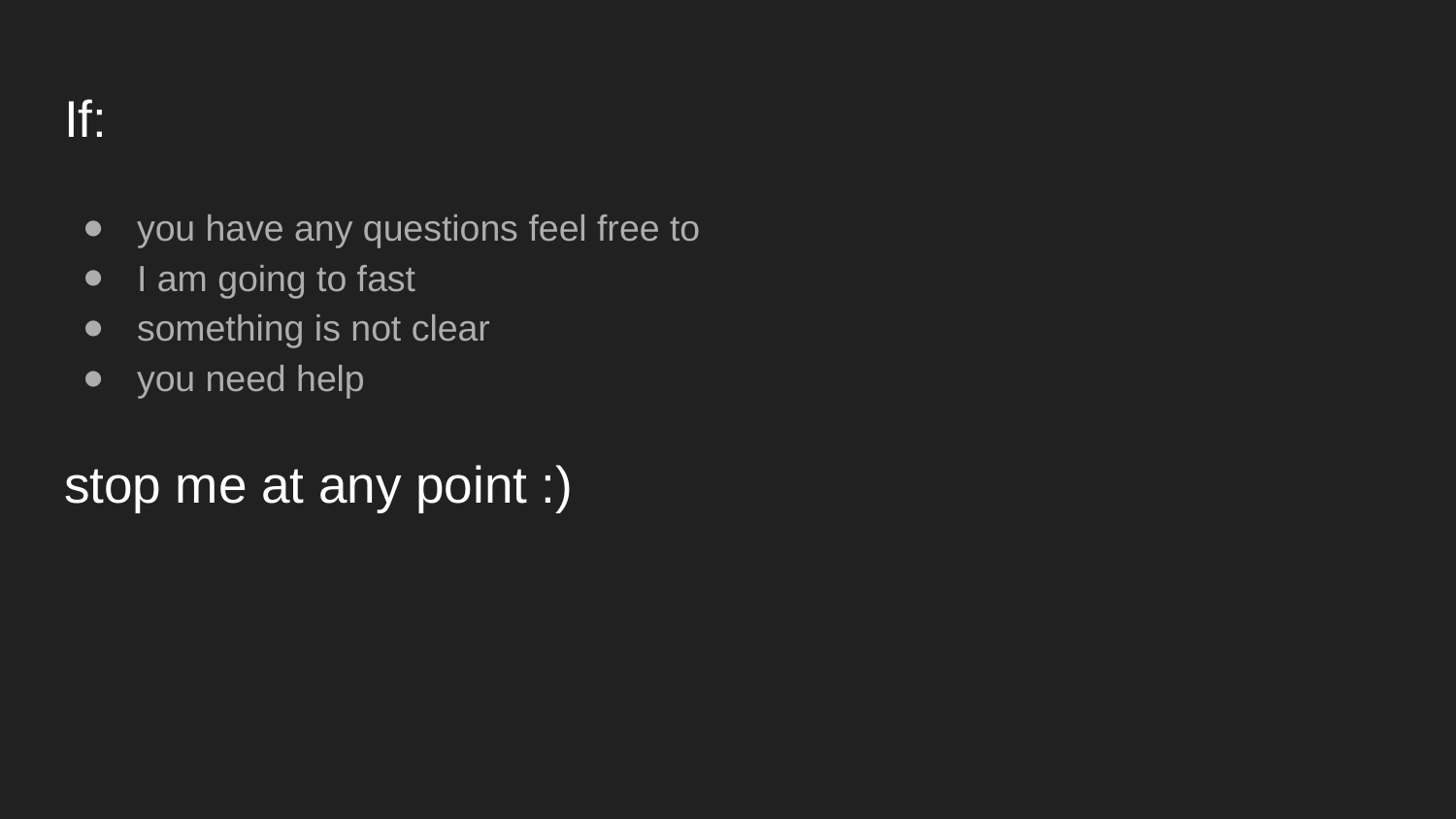

# If:
you have any questions feel free to
I am going to fast
something is not clear
you need help
stop me at any point :)